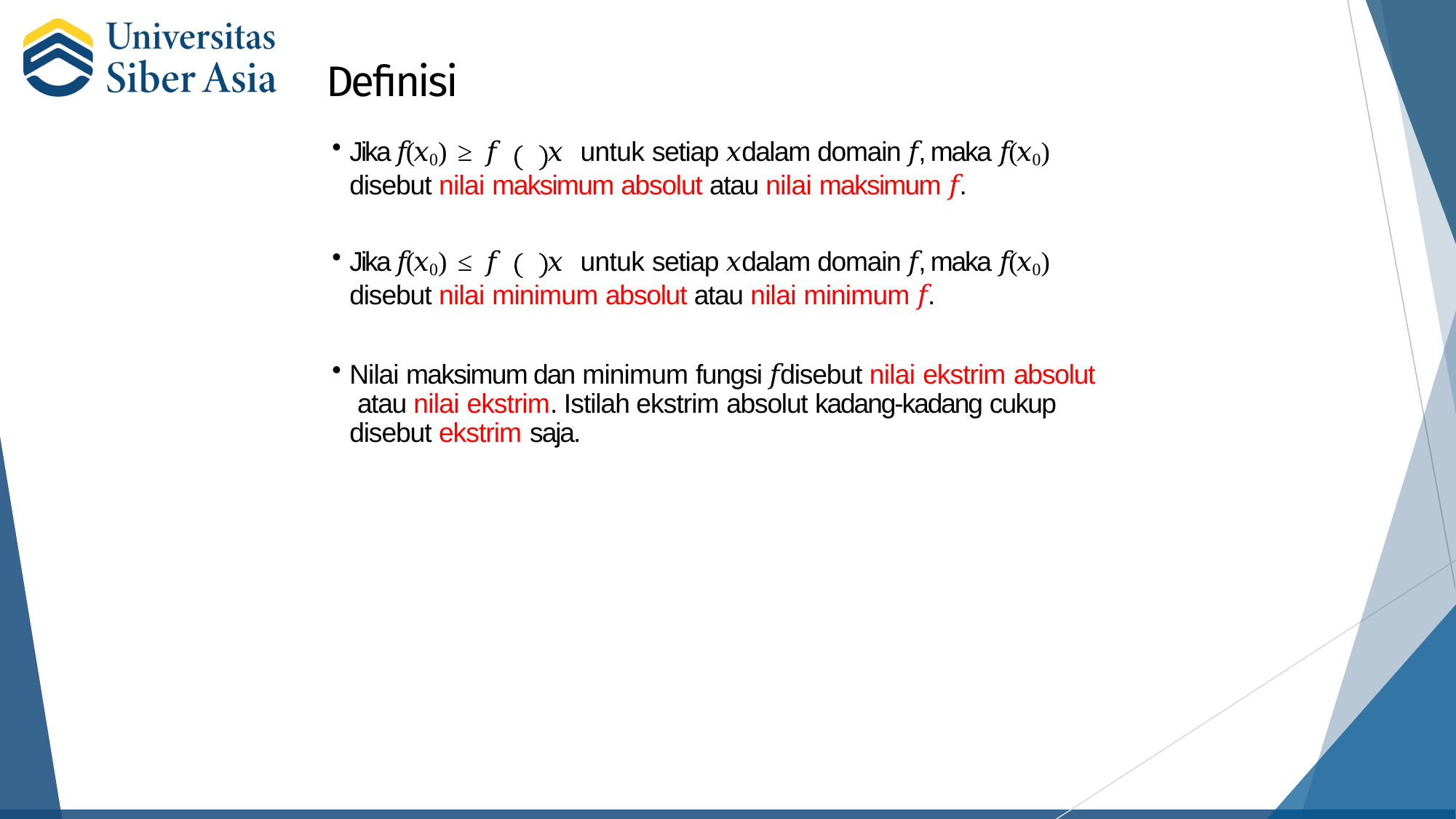

# Definisi
Jika 𝑓(𝑥0) ≥ 𝑓	𝑥	untuk setiap 𝑥 dalam domain 𝑓, maka 𝑓(𝑥0)
disebut nilai maksimum absolut atau nilai maksimum 𝑓.

Jika 𝑓(𝑥0) ≤ 𝑓	𝑥	untuk setiap 𝑥 dalam domain 𝑓, maka 𝑓(𝑥0)
disebut nilai minimum absolut atau nilai minimum 𝑓.

Nilai maksimum dan minimum fungsi 𝑓 disebut nilai ekstrim absolut  atau nilai ekstrim. Istilah ekstrim absolut kadang-kadang cukup  disebut ekstrim saja.